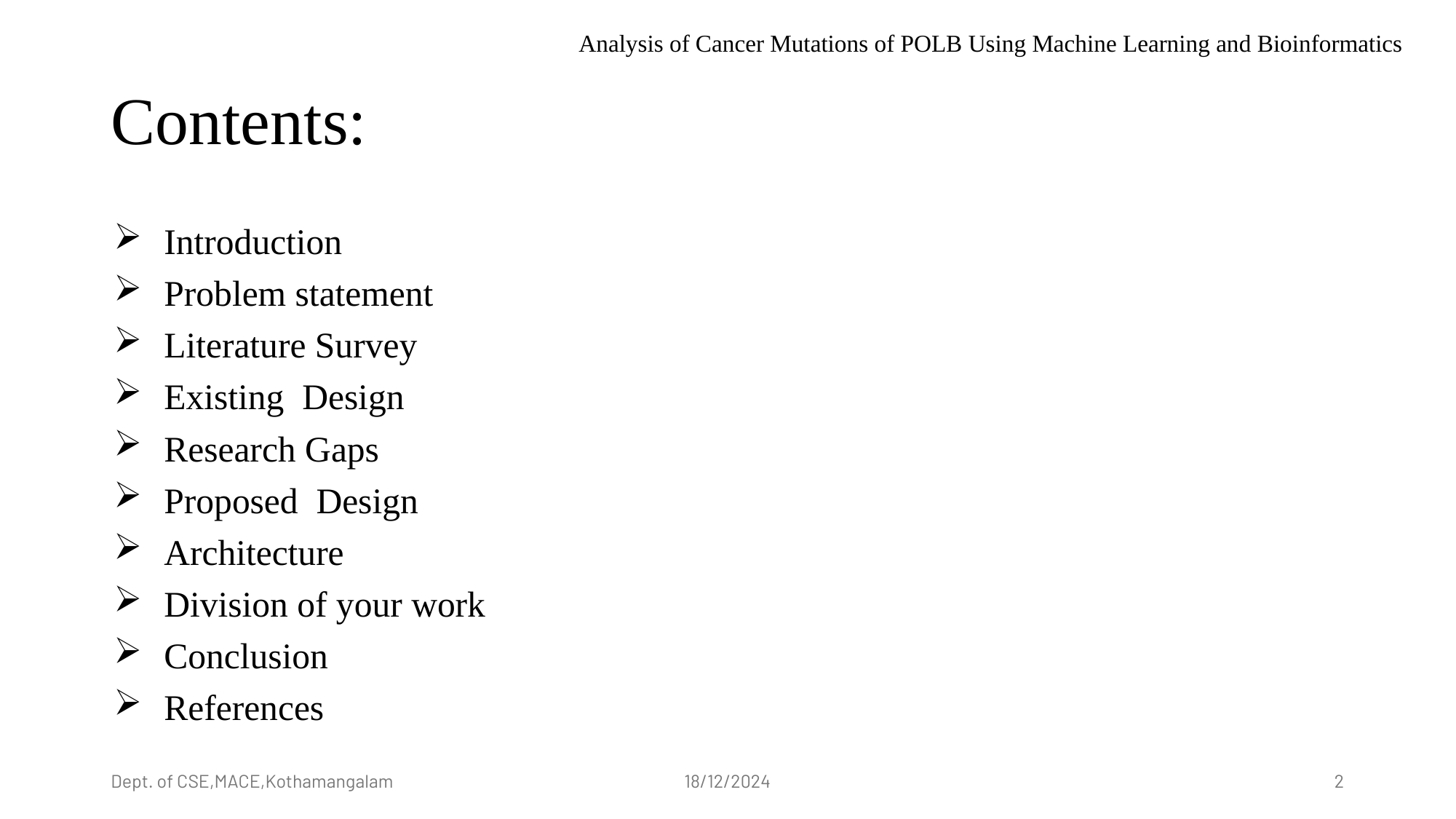

Analysis of Cancer Mutations of POLB Using Machine Learning and Bioinformatics
# Contents:
Introduction
Problem statement
Literature Survey
Existing  Design
Research Gaps
Proposed  Design
Architecture
Division of your work
Conclusion
References

Dept. of CSE,MACE,Kothamangalam
18/12/2024
2